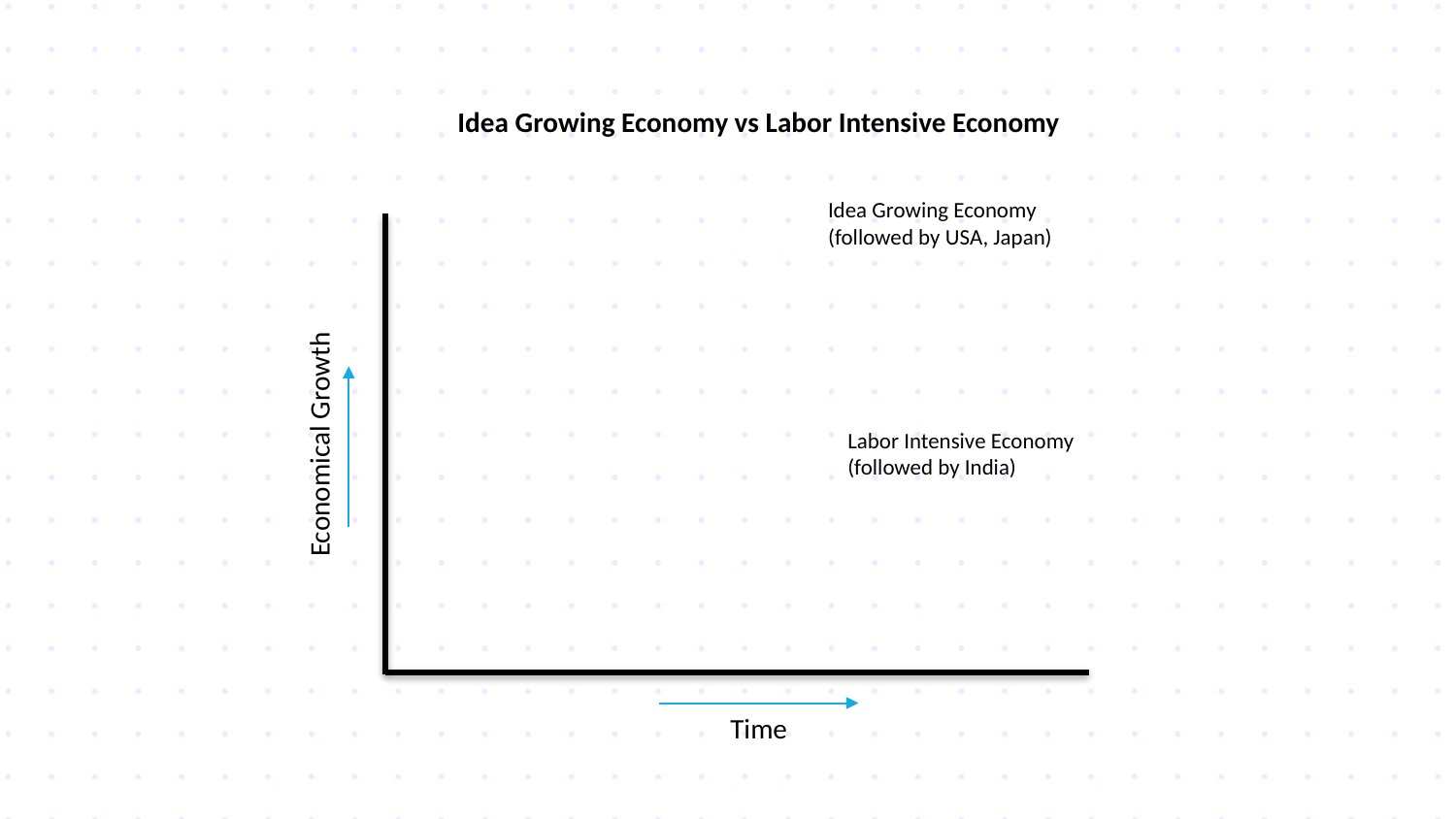

Idea Growing Economy vs Labor Intensive Economy
Idea Growing Economy (followed by USA, Japan)
Economical Growth
Labor Intensive Economy (followed by India)
Time